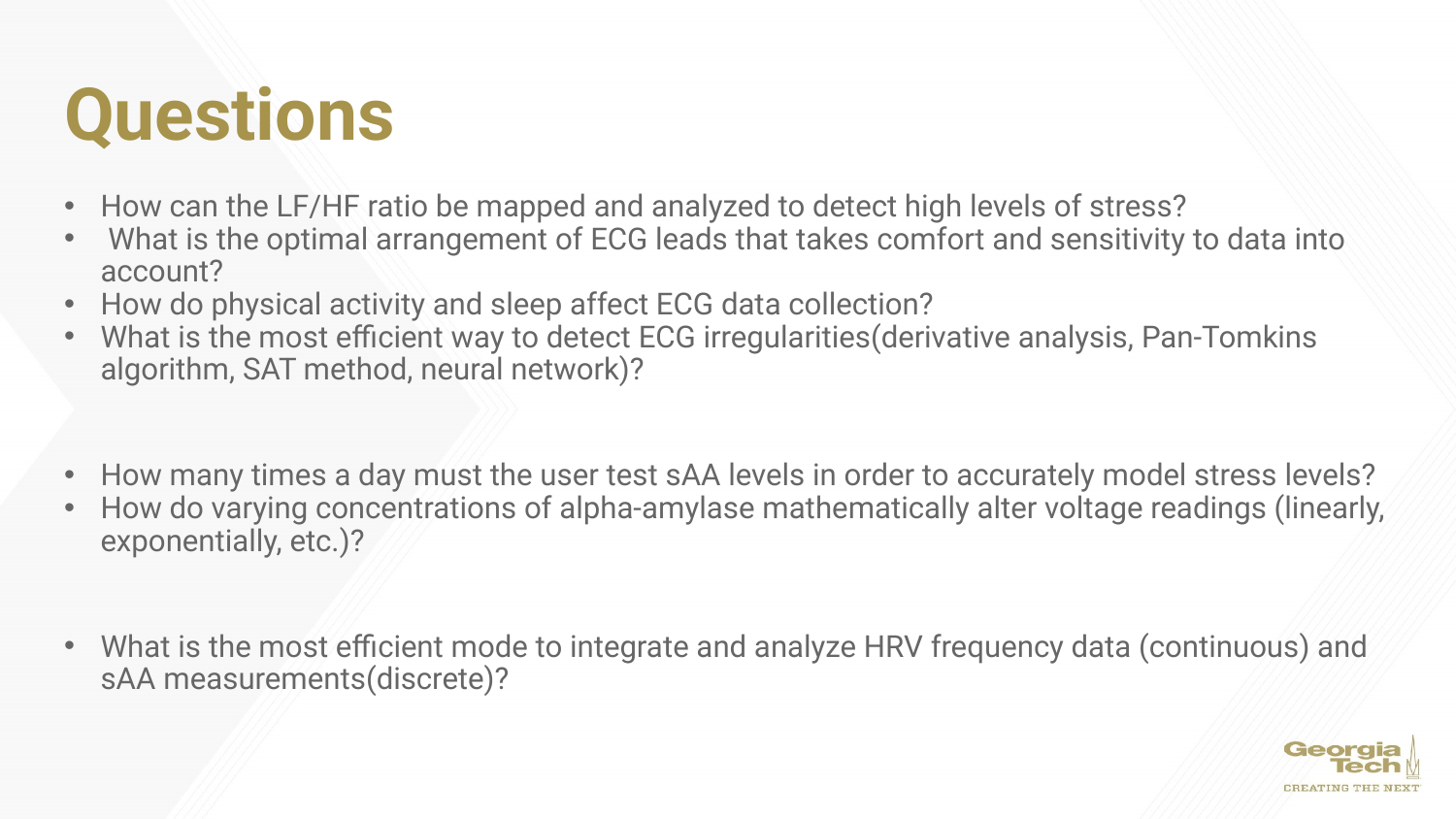

# Questions
How can the LF/HF ratio be mapped and analyzed to detect high levels of stress?
 What is the optimal arrangement of ECG leads that takes comfort and sensitivity to data into account?
How do physical activity and sleep affect ECG data collection?
What is the most efficient way to detect ECG irregularities(derivative analysis, Pan-Tomkins algorithm, SAT method, neural network)?

How many times a day must the user test sAA levels in order to accurately model stress levels?
How do varying concentrations of alpha-amylase mathematically alter voltage readings (linearly, exponentially, etc.)?

What is the most efficient mode to integrate and analyze HRV frequency data (continuous) and sAA measurements(discrete)?